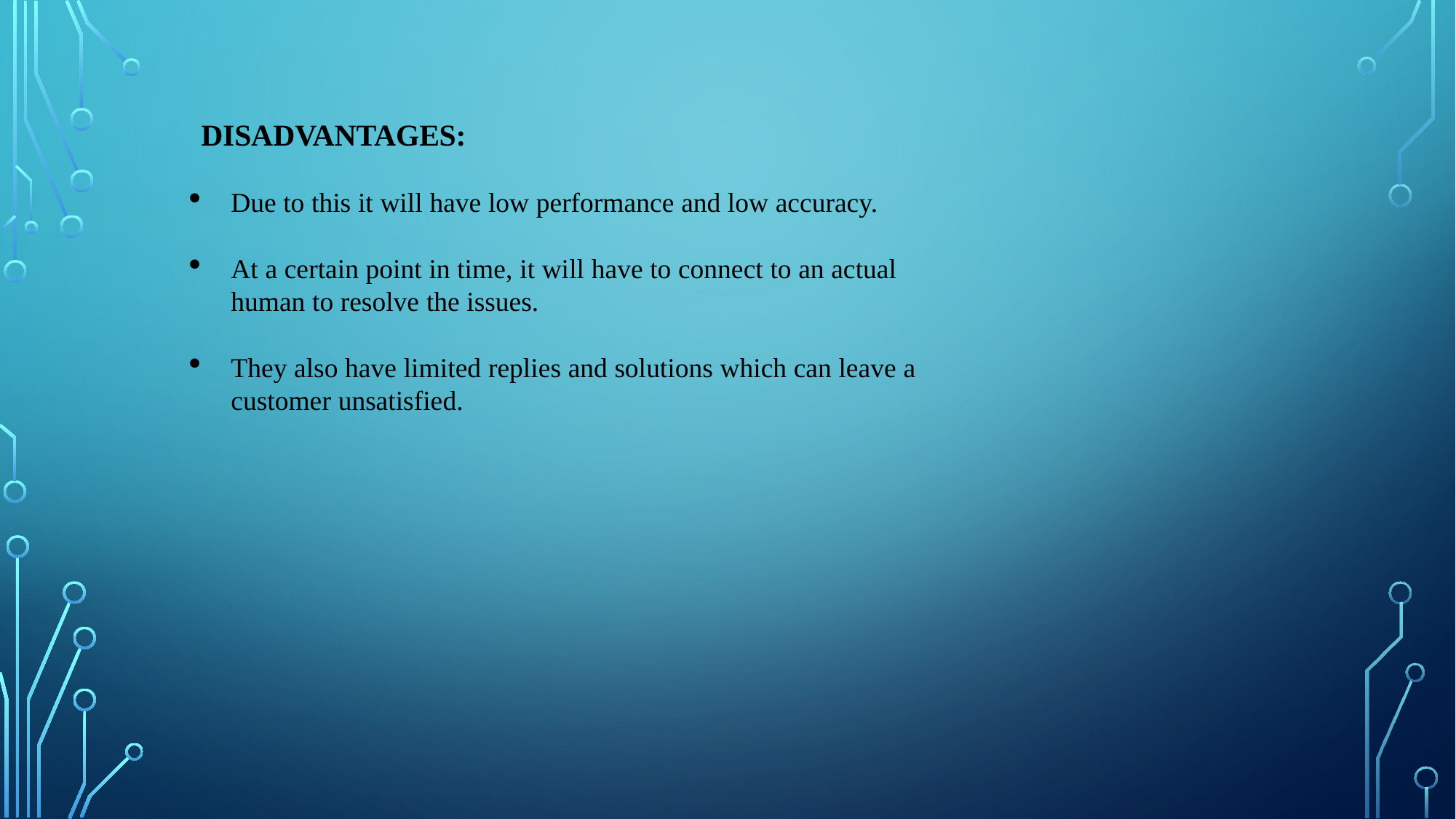

DISADVANTAGES:

Due to this it will have low performance and low accuracy.

At a certain point in time, it will have to connect to an actual human to resolve the issues.

They also have limited replies and solutions which can leave a customer unsatisfied.